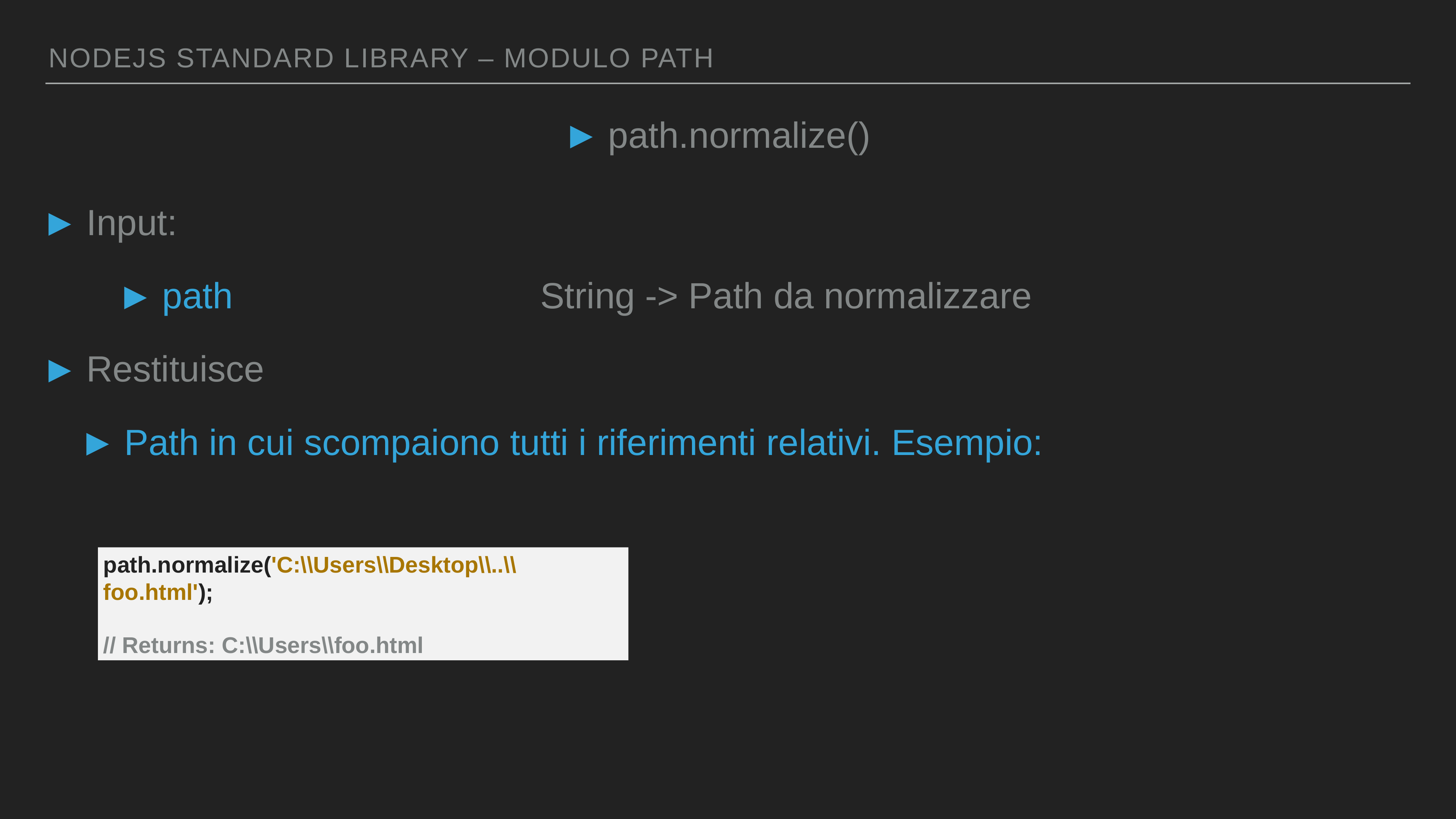

Nodejs standArd library – MODULO PATH
path.normalize()
Input:
path 					     String -> Path da normalizzare
Restituisce
Path in cui scompaiono tutti i riferimenti relativi. Esempio:

path.normalize('C:\\Users\\Desktop\\..\\foo.html');
// Returns: C:\\Users\\foo.html